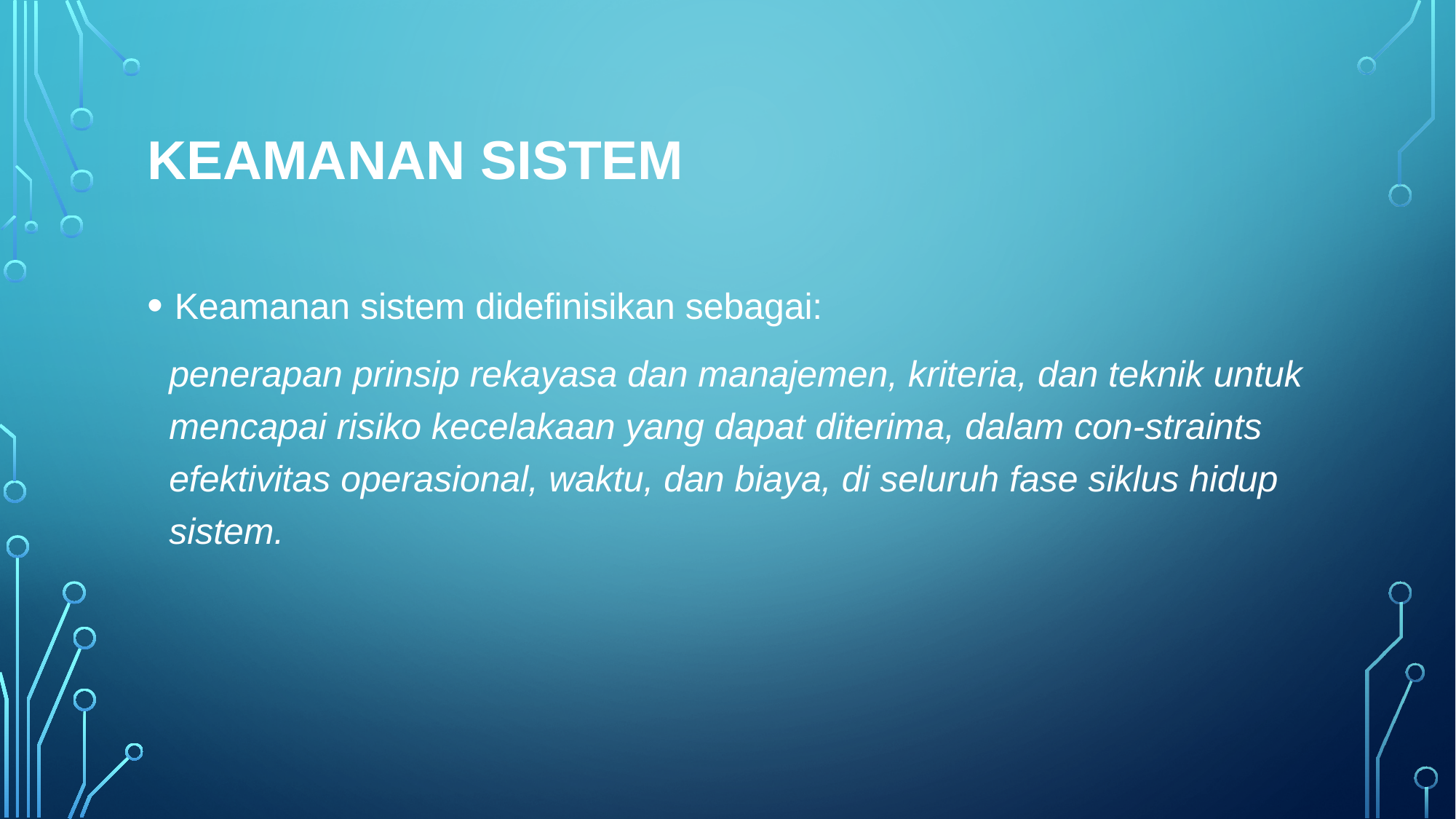

# Keamanan Sistem
Keamanan sistem didefinisikan sebagai:
penerapan prinsip rekayasa dan manajemen, kriteria, dan teknik untuk mencapai risiko kecelakaan yang dapat diterima, dalam con-straints efektivitas operasional, waktu, dan biaya, di seluruh fase siklus hidup sistem.